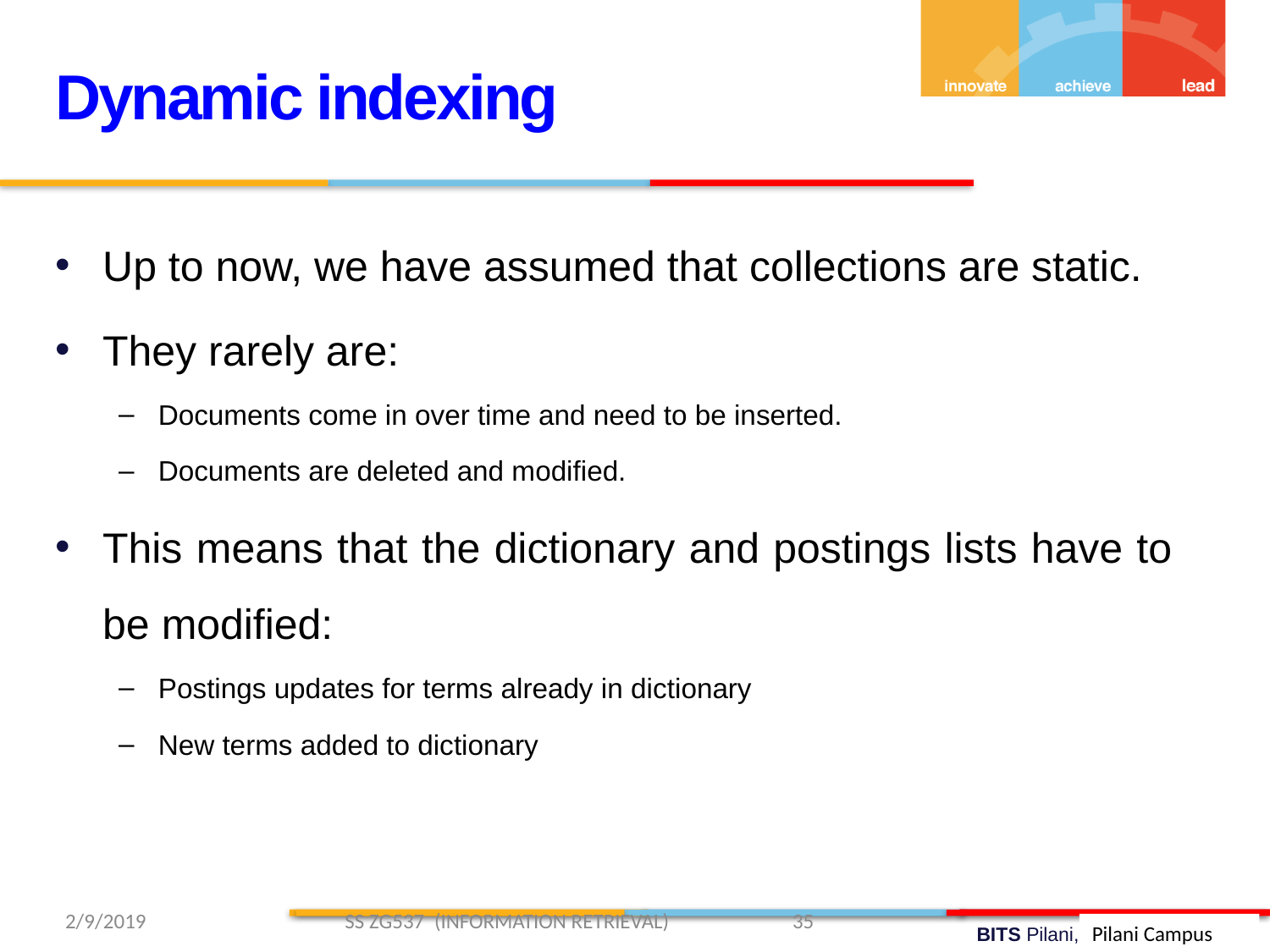

Dynamic indexing
Up to now, we have assumed that collections are static.
They rarely are:
Documents come in over time and need to be inserted.
Documents are deleted and modified.
This means that the dictionary and postings lists have to be modified:
Postings updates for terms already in dictionary
New terms added to dictionary

2/9/2019                                         SS ZG537  (INFORMATION RETRIEVAL)                         35
Pilani Campus